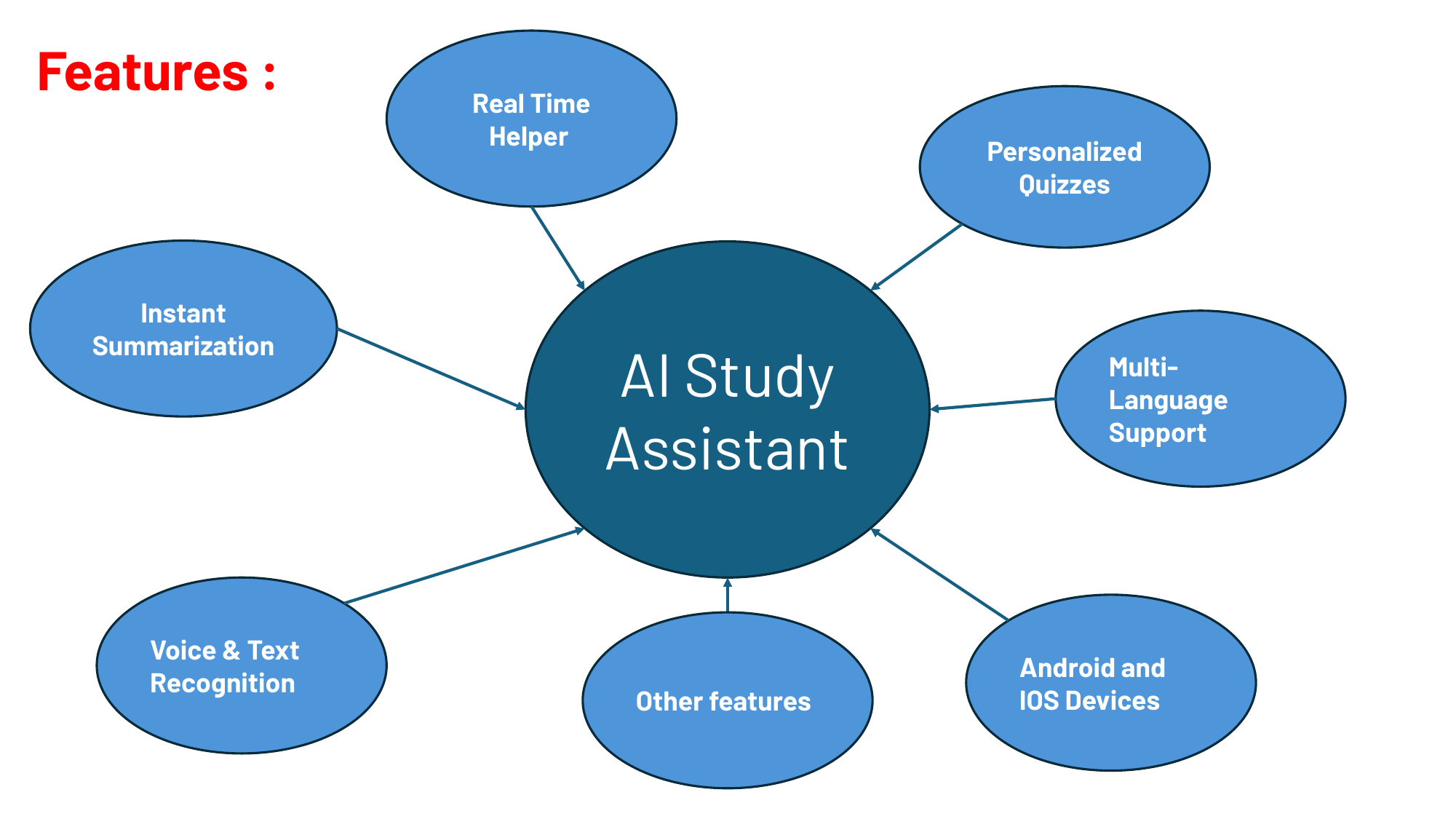

Features :
Real Time Helper
Personalized Quizzes
Instant Summarization
AI Study Assistant
Multi-Language Support
Voice & Text Recognition
Android and IOS Devices
Other features